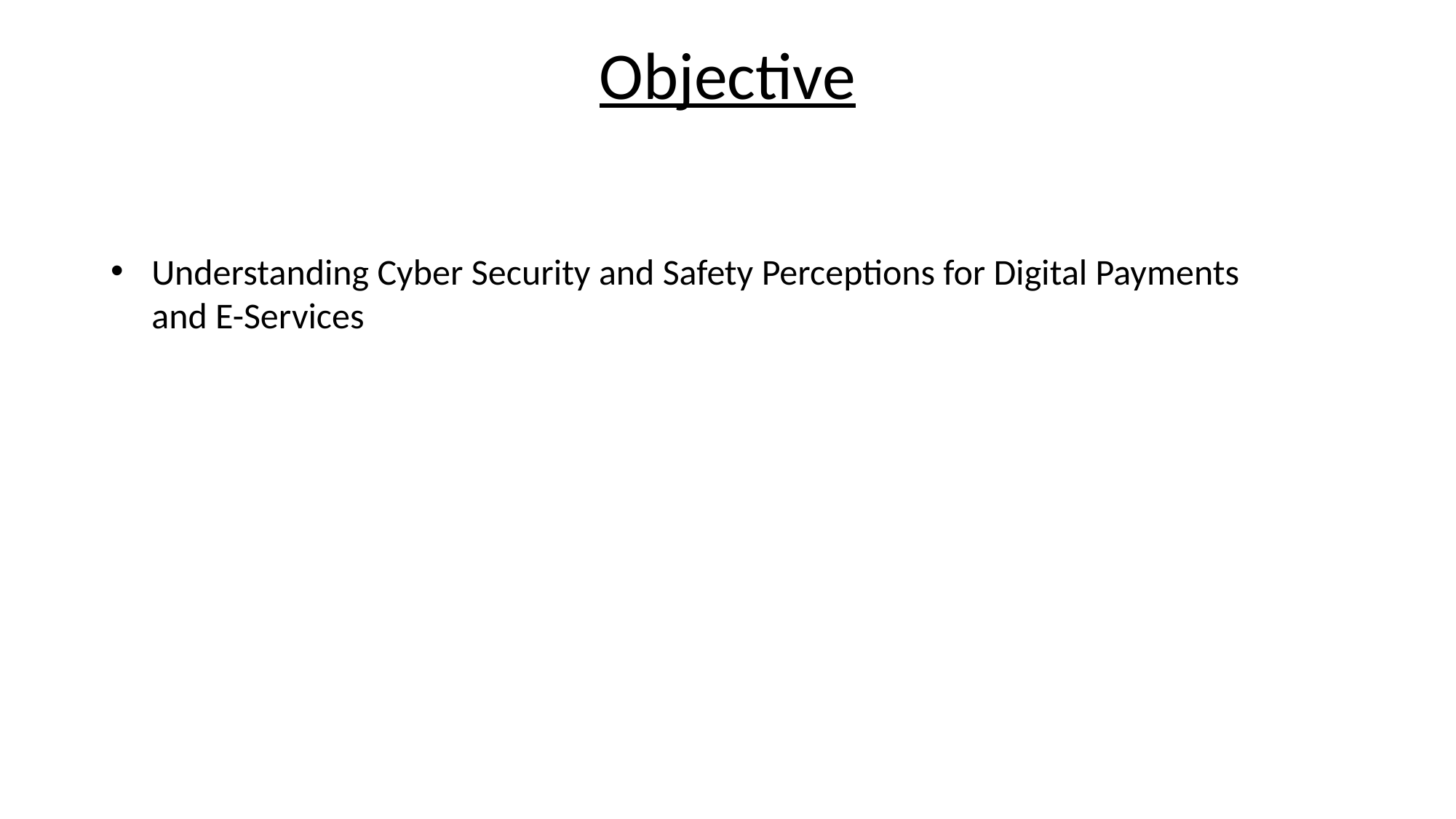

# Objective
Understanding Cyber Security and Safety Perceptions for Digital Payments
     and E-Services